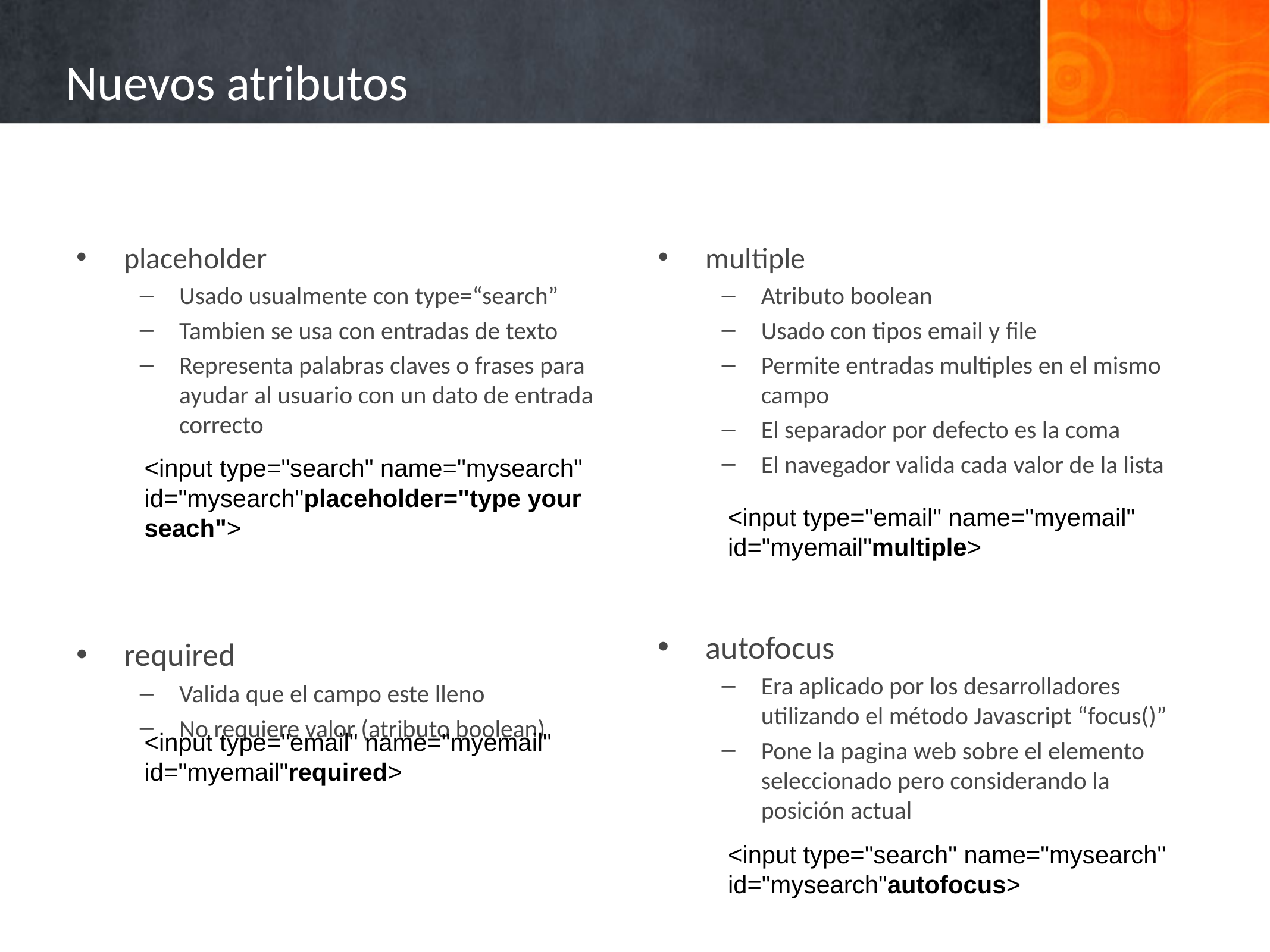

# Nuevos atributos
placeholder
Usado usualmente con type=“search”
Tambien se usa con entradas de texto
Representa palabras claves o frases para ayudar al usuario con un dato de entrada correcto

required
Valida que el campo este lleno
No requiere valor (atributo boolean)
multiple
Atributo boolean
Usado con tipos email y file
Permite entradas multiples en el mismo campo
El separador por defecto es la coma
El navegador valida cada valor de la lista

autofocus
Era aplicado por los desarrolladores utilizando el método Javascript “focus()”
Pone la pagina web sobre el elemento seleccionado pero considerando la posición actual
<input type="search" name="mysearch" id="mysearch"placeholder="type your seach">
<input type="email" name="myemail" id="myemail"multiple>
<input type="email" name="myemail" id="myemail"required>
<input type="search" name="mysearch" id="mysearch"autofocus>